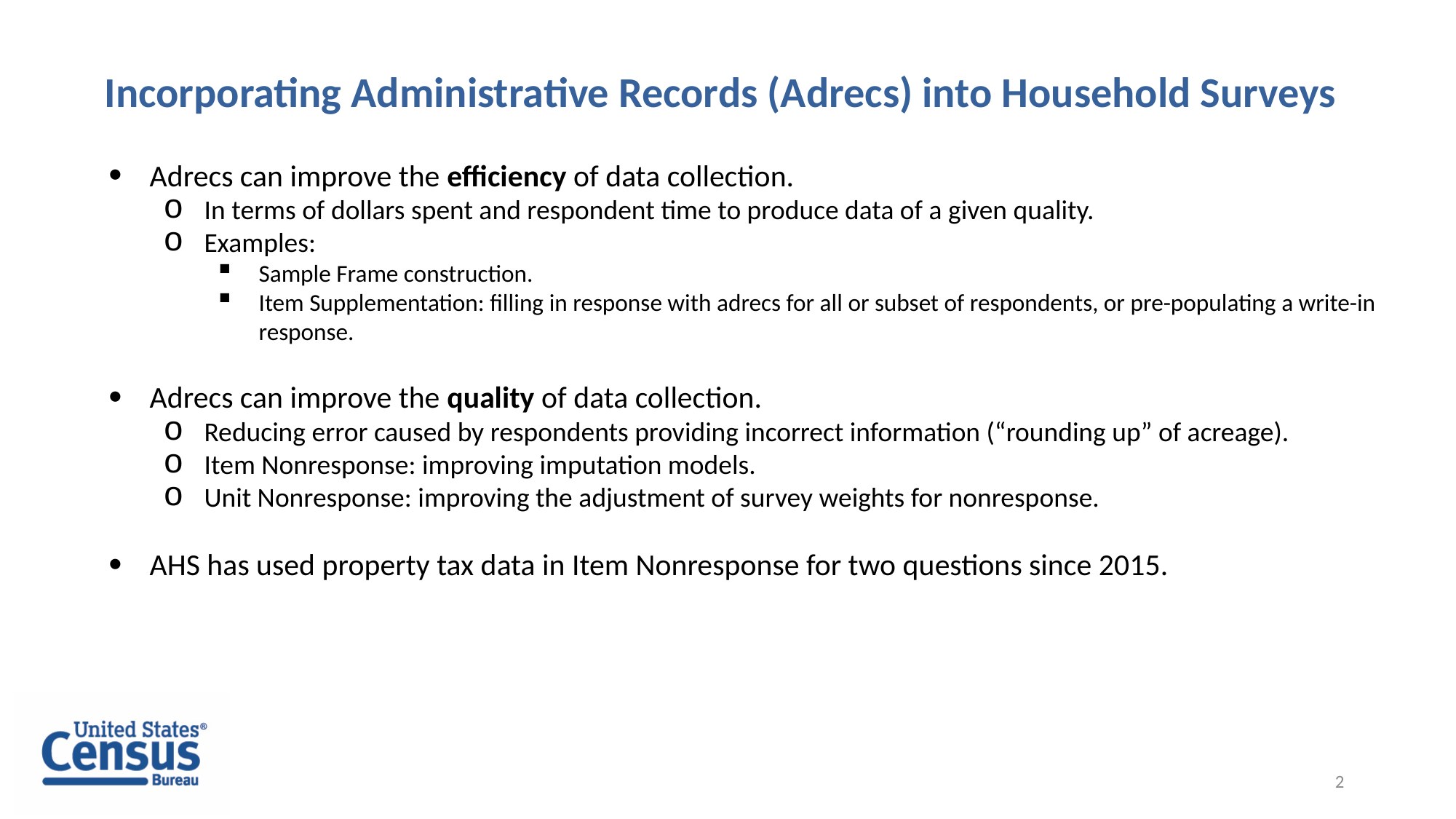

Incorporating Administrative Records (Adrecs) into Household Surveys
Adrecs can improve the efficiency of data collection.
In terms of dollars spent and respondent time to produce data of a given quality.
Examples:
Sample Frame construction.
Item Supplementation: filling in response with adrecs for all or subset of respondents, or pre-populating a write-in response.

Adrecs can improve the quality of data collection.
Reducing error caused by respondents providing incorrect information (“rounding up” of acreage).
Item Nonresponse: improving imputation models.
Unit Nonresponse: improving the adjustment of survey weights for nonresponse.

AHS has used property tax data in Item Nonresponse for two questions since 2015.
2